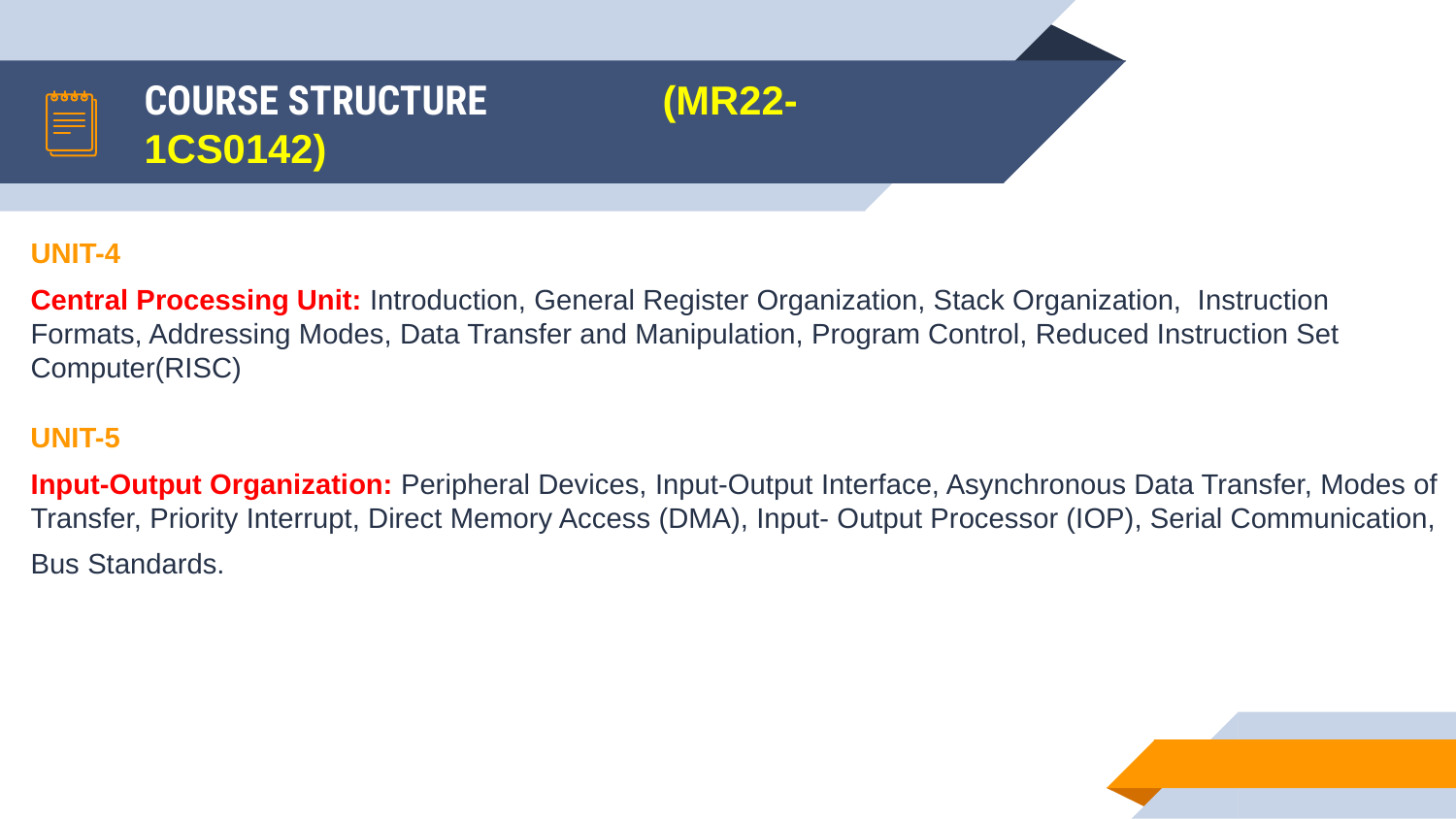

# COURSE STRUCTURE                   (MR22-1CS0142)

UNIT-4
Central Processing Unit: Introduction, General Register Organization, Stack Organization,  Instruction Formats, Addressing Modes, Data Transfer and Manipulation, Program Control, Reduced Instruction Set Computer(RISC)
  UNIT-5
Input-Output Organization: Peripheral Devices, Input-Output Interface, Asynchronous Data Transfer, Modes of Transfer, Priority Interrupt, Direct Memory Access (DMA), Input- Output Processor (IOP), Serial Communication, Bus Standards.

3